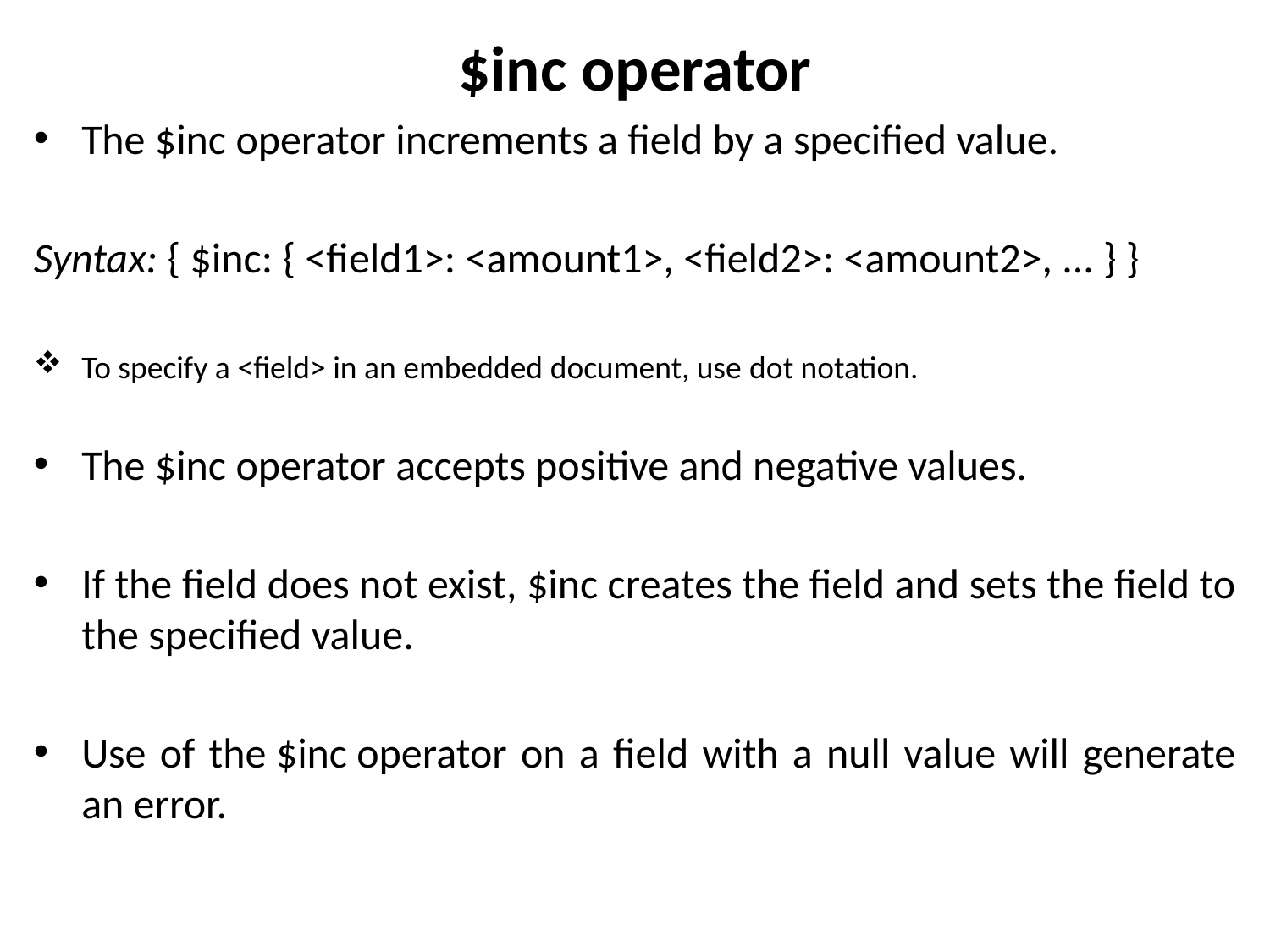

$inc operator
The $inc operator increments a field by a specified value.

Syntax: { $inc: { <field1>: <amount1>, <field2>: <amount2>, ... } }

To specify a <field> in an embedded document, use dot notation.

The $inc operator accepts positive and negative values.

If the field does not exist, $inc creates the field and sets the field to the specified value.

Use of the $inc operator on a field with a null value will generate an error.